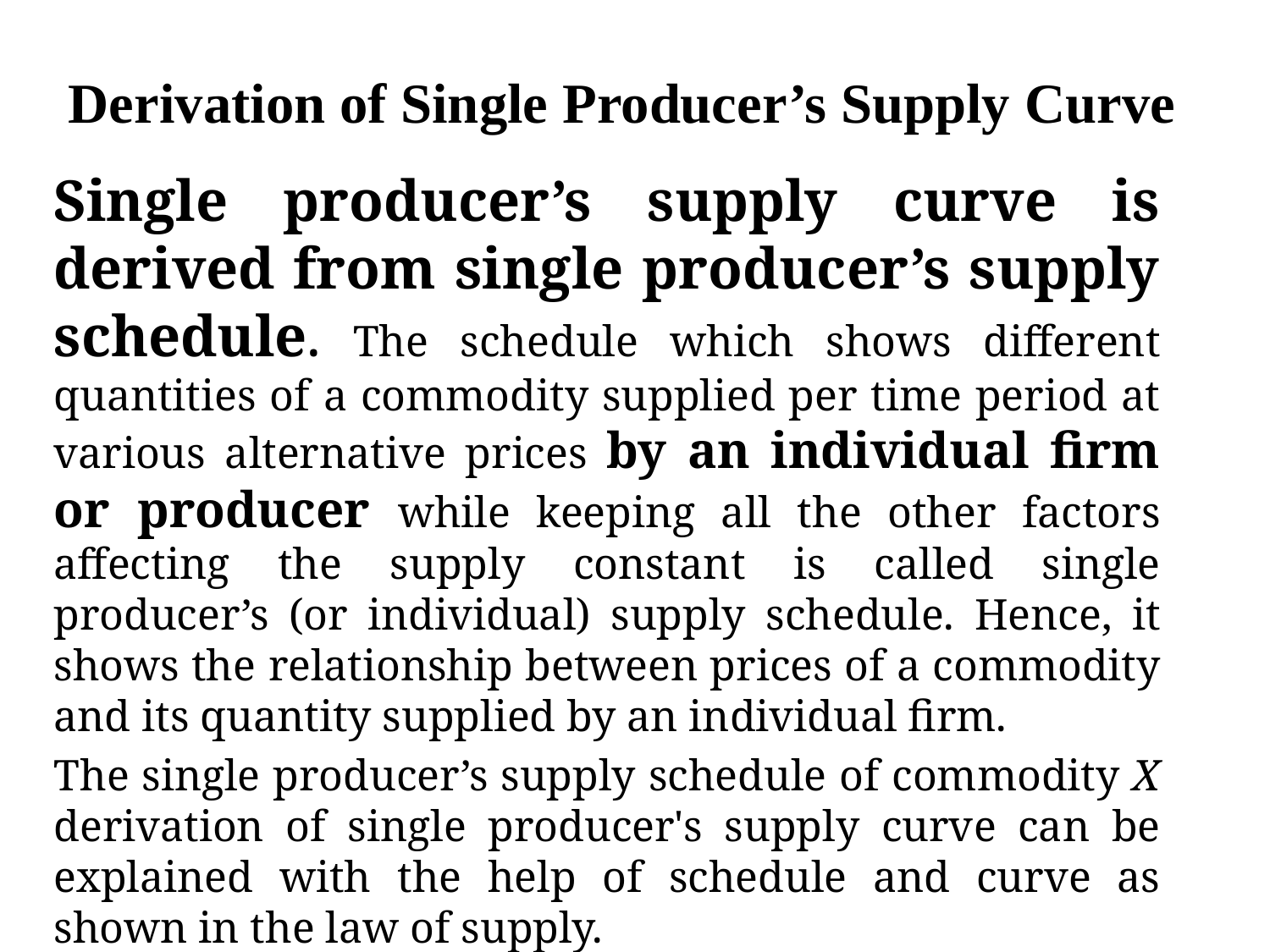

# Derivation of Single Producer’s Supply Curve
Single producer’s supply curve is derived from single producer’s supply schedule. The schedule which shows different quantities of a commodity supplied per time period at various alternative prices by an individual firm or producer while keeping all the other factors affecting the supply constant is called single producer’s (or individual) supply schedule. Hence, it shows the relationship between prices of a commodity and its quantity supplied by an individual firm.
The single producer’s supply schedule of commodity X derivation of single producer's supply curve can be explained with the help of schedule and curve as shown in the law of supply.